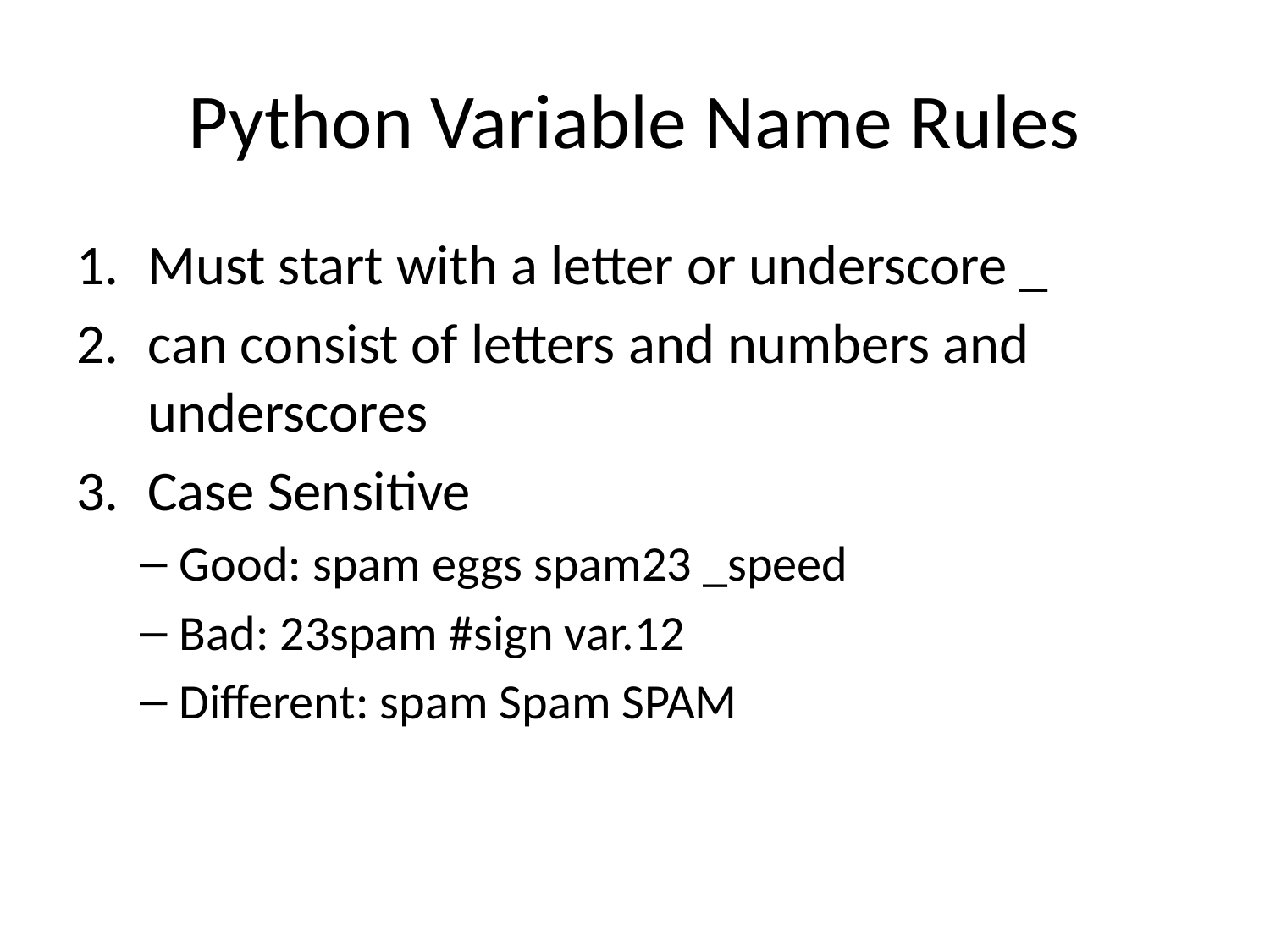

# Python Variable Name Rules
Must start with a letter or underscore _
can consist of letters and numbers and underscores
Case Sensitive
Good: spam eggs spam23 _speed
Bad: 23spam #sign var.12
Different: spam Spam SPAM